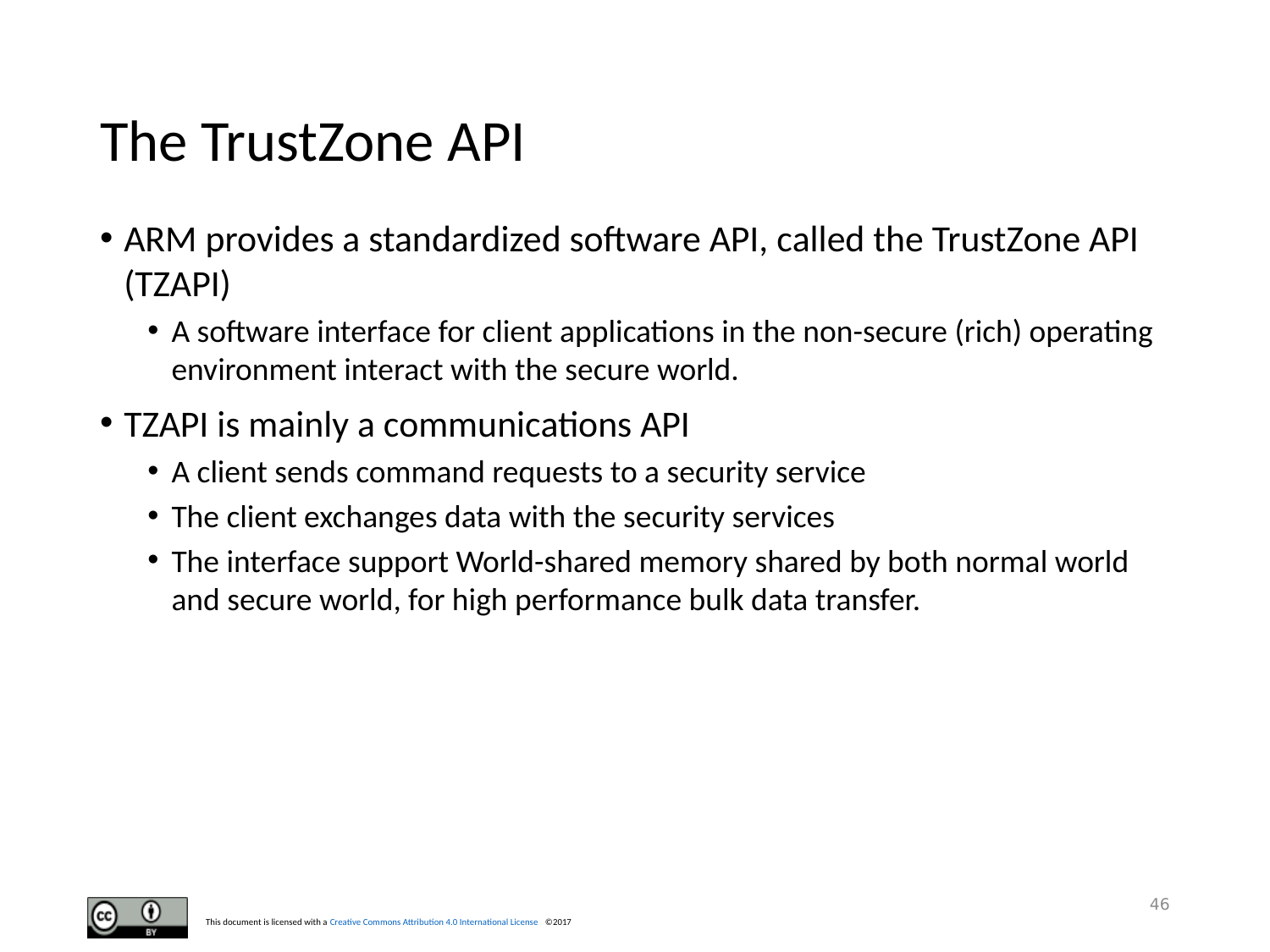

# The TrustZone API
ARM provides a standardized software API, called the TrustZone API (TZAPI)
A software interface for client applications in the non-secure (rich) operating environment interact with the secure world.
TZAPI is mainly a communications API
A client sends command requests to a security service
The client exchanges data with the security services
The interface support World-shared memory shared by both normal world and secure world, for high performance bulk data transfer.

46